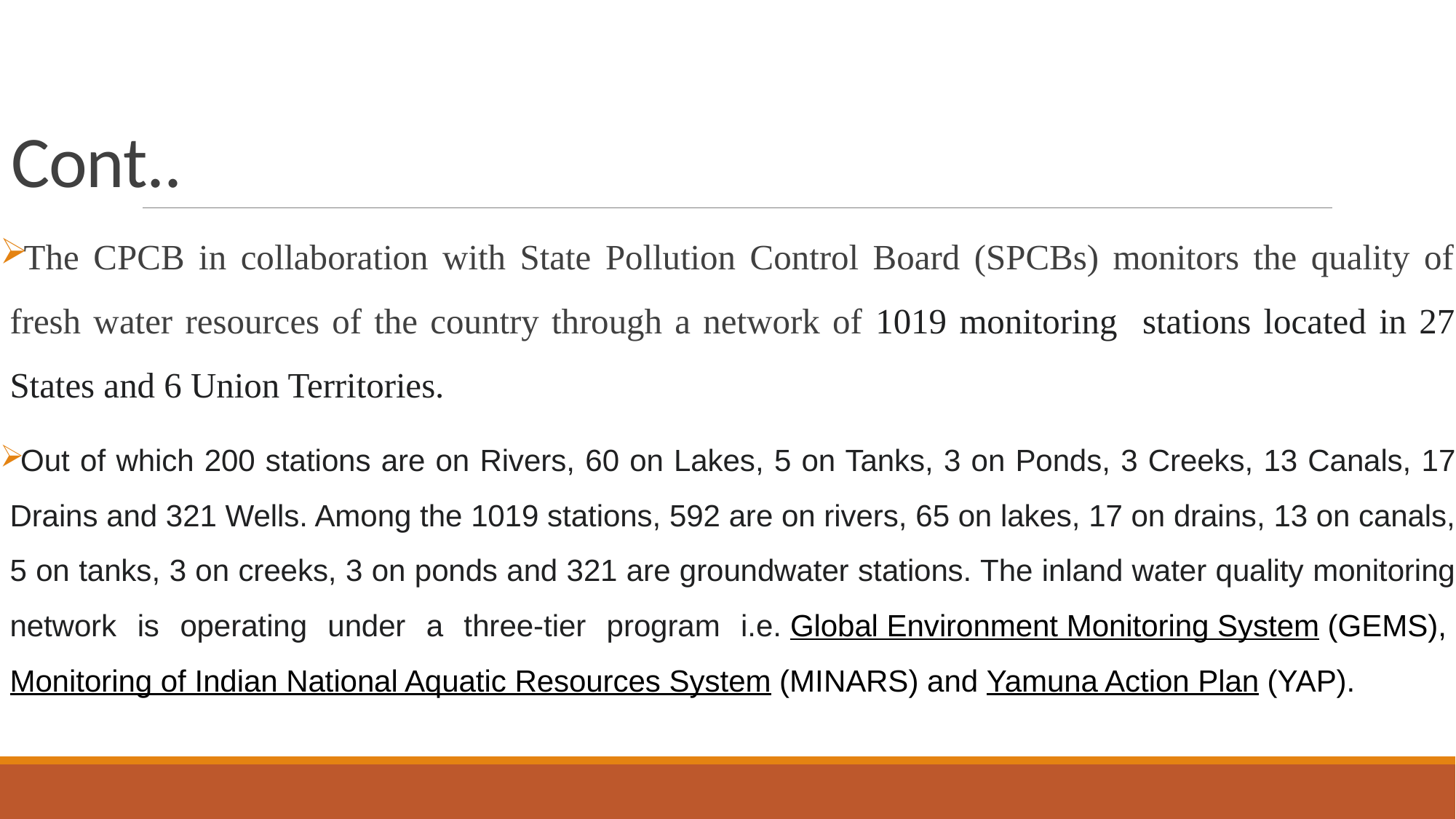

# Cont..
The CPCB in collaboration with State Pollution Control Board (SPCBs) monitors the quality of fresh water resources of the country through a network of 1019 monitoring  stations located in 27 States and 6 Union Territories.
Out of which 200 stations are on Rivers, 60 on Lakes, 5 on Tanks, 3 on Ponds, 3 Creeks, 13 Canals, 17 Drains and 321 Wells. Among the 1019 stations, 592 are on rivers, 65 on lakes, 17 on drains, 13 on canals, 5 on tanks, 3 on creeks, 3 on ponds and 321 are groundwater stations. The inland water quality monitoring network is operating under a three-tier program i.e. Global Environment Monitoring System (GEMS), Monitoring of Indian National Aquatic Resources System (MINARS) and Yamuna Action Plan (YAP).